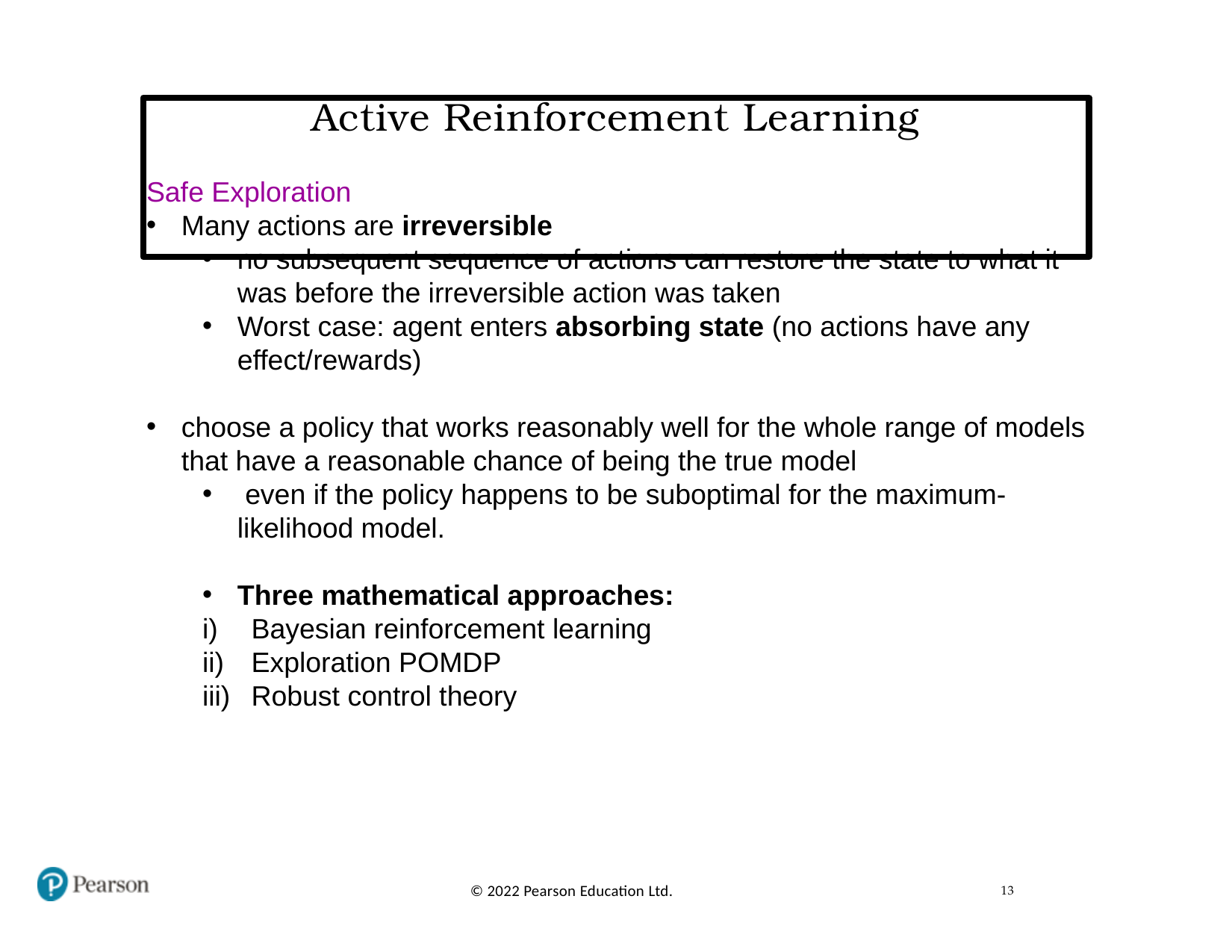

# Active Reinforcement Learning
Safe Exploration
Many actions are irreversible
no subsequent sequence of actions can restore the state to what it was before the irreversible action was taken
Worst case: agent enters absorbing state (no actions have any effect/rewards)

choose a policy that works reasonably well for the whole range of models that have a reasonable chance of being the true model
 even if the policy happens to be suboptimal for the maximum-likelihood model.

Three mathematical approaches:
Bayesian reinforcement learning
Exploration POMDP
Robust control theory
13